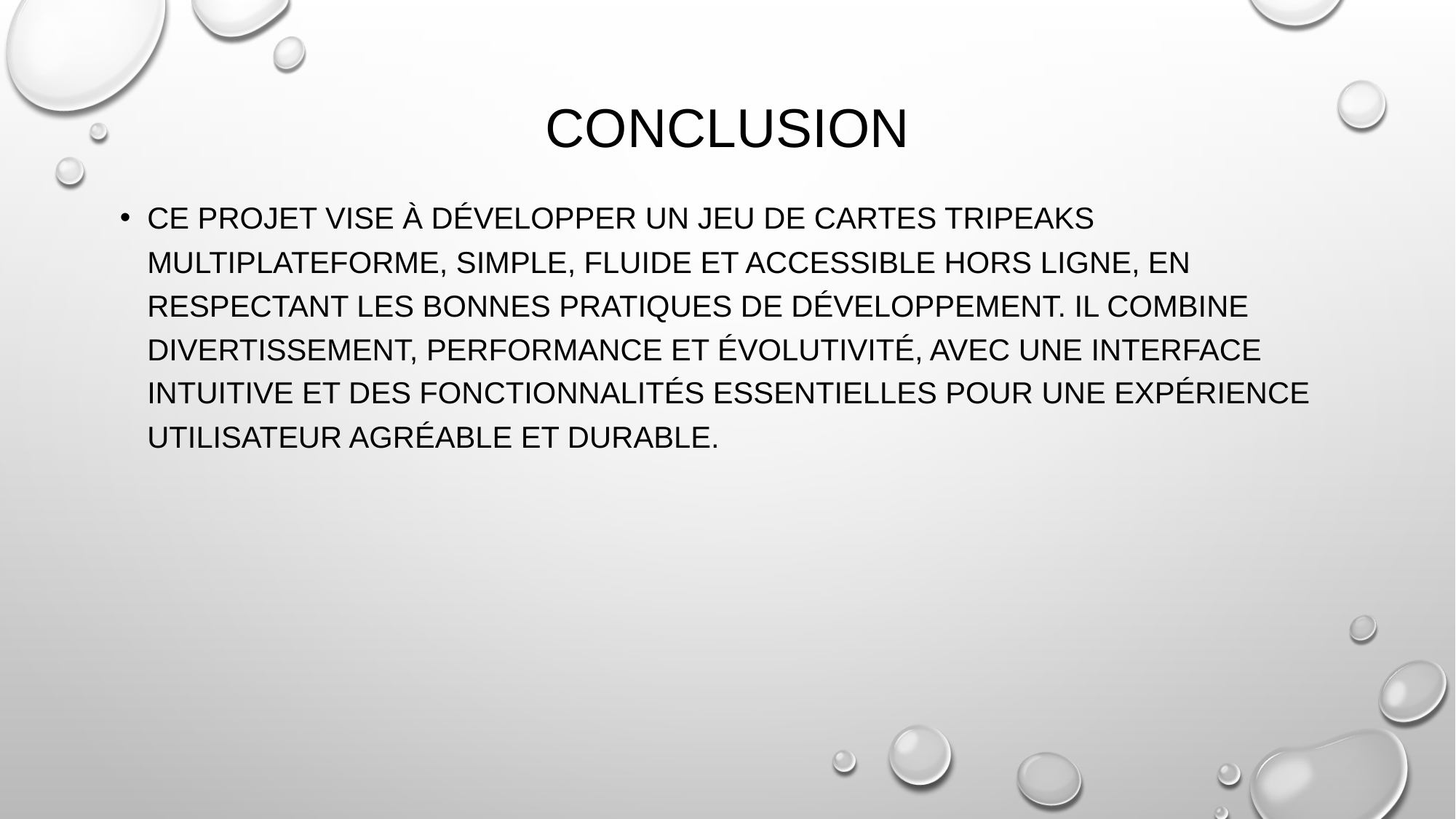

# conclusion
Ce projet vise à développer un jeu de cartes TriPeaks multiplateforme, simple, fluide et accessible hors ligne, en respectant les bonnes pratiques de développement. Il combine divertissement, performance et évolutivité, avec une interface intuitive et des fonctionnalités essentielles pour une expérience utilisateur agréable et durable.